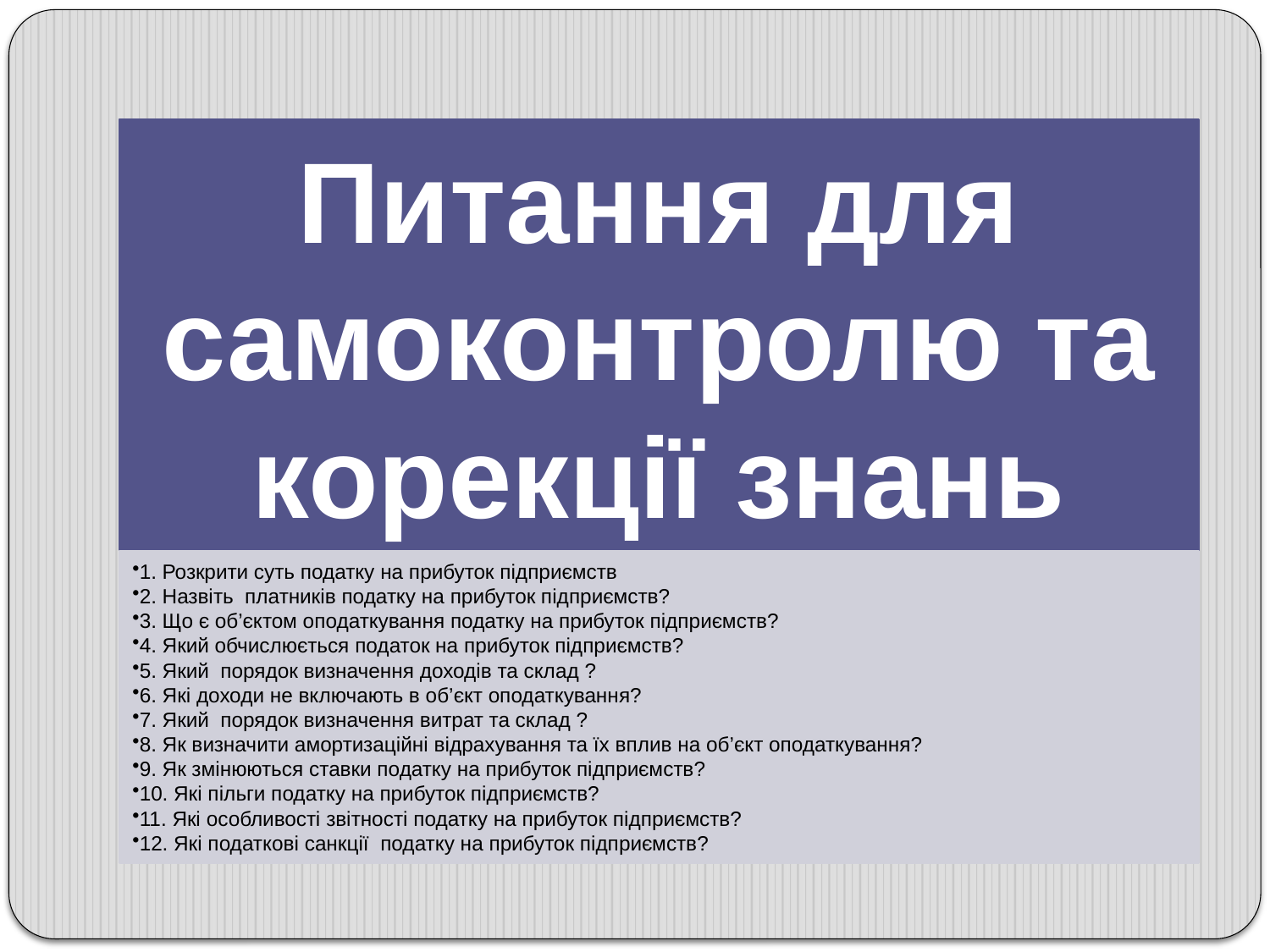

Питання для самоконтролю та корекції знань
1. Розкрити суть податку на прибуток підприємств
4. Який обчислюється податок на прибуток підприємств?
5. Який  порядок визначення доходів та склад ?
6. Які доходи не включають в об’єкт оподаткування?
7. Який  порядок визначення витрат та склад ?
8. Як визначити амортизаційні відрахування та їх вплив на об’єкт оподаткування?
9. Як змінюються ставки податку на прибуток підприємств?
10. Які пільги податку на прибуток підприємств?
11. Які особливості звітності податку на прибуток підприємств?
12. Які податкові санкції  податку на прибуток підприємств?
2. Назвіть  платників податку на прибуток підприємств?
3. Що є об’єктом оподаткування податку на прибуток підприємств?